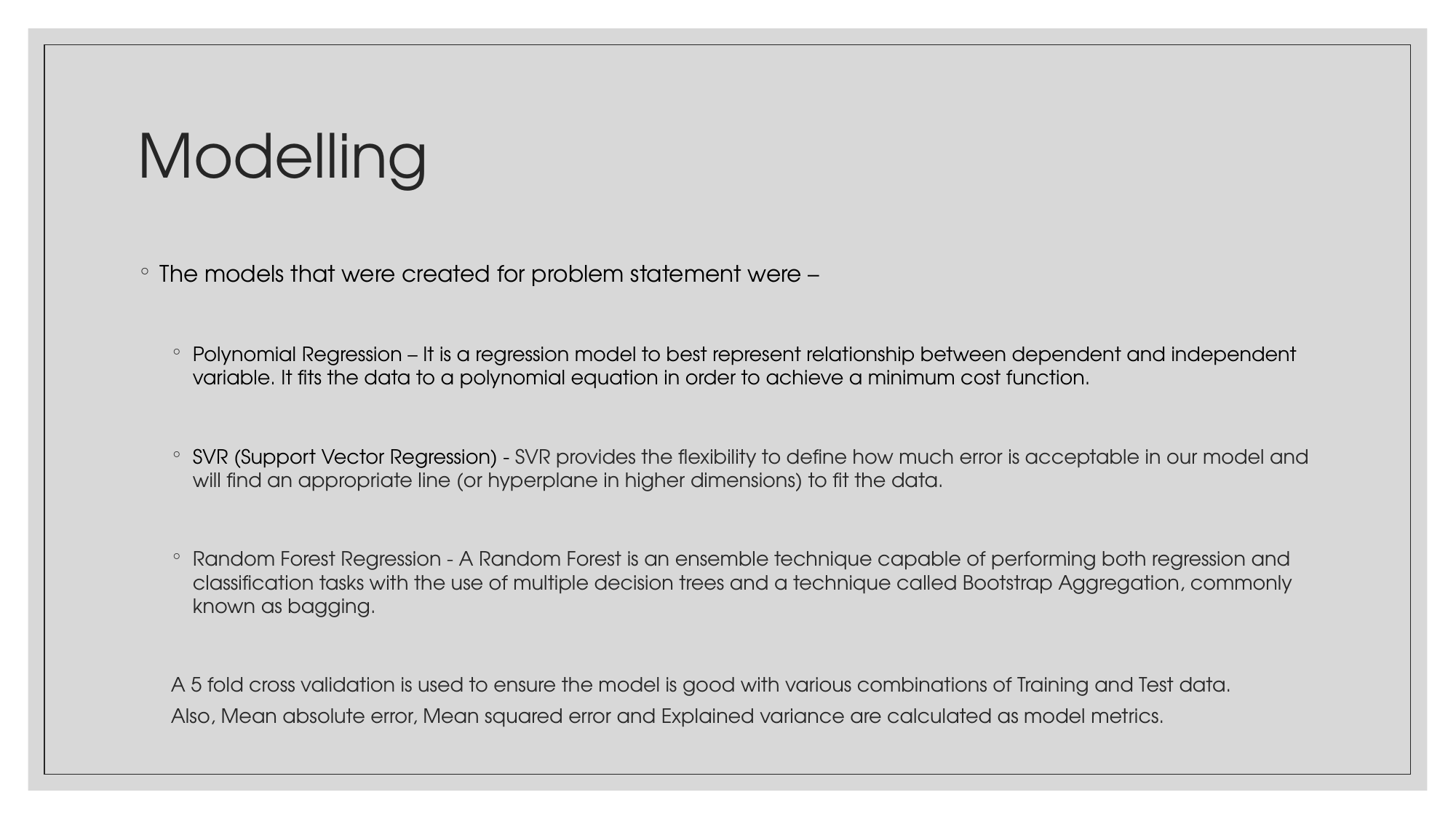

# Modelling
The models that were created for problem statement were –

Polynomial Regression – It is a regression model to best represent relationship between dependent and independent variable. It fits the data to a polynomial equation in order to achieve a minimum cost function.

SVR (Support Vector Regression) - SVR provides the flexibility to define how much error is acceptable in our model and will find an appropriate line (or hyperplane in higher dimensions) to fit the data.

Random Forest Regression - A Random Forest is an ensemble technique capable of performing both regression and classification tasks with the use of multiple decision trees and a technique called Bootstrap Aggregation, commonly known as bagging.

A 5 fold cross validation is used to ensure the model is good with various combinations of Training and Test data.
Also, Mean absolute error, Mean squared error and Explained variance are calculated as model metrics.